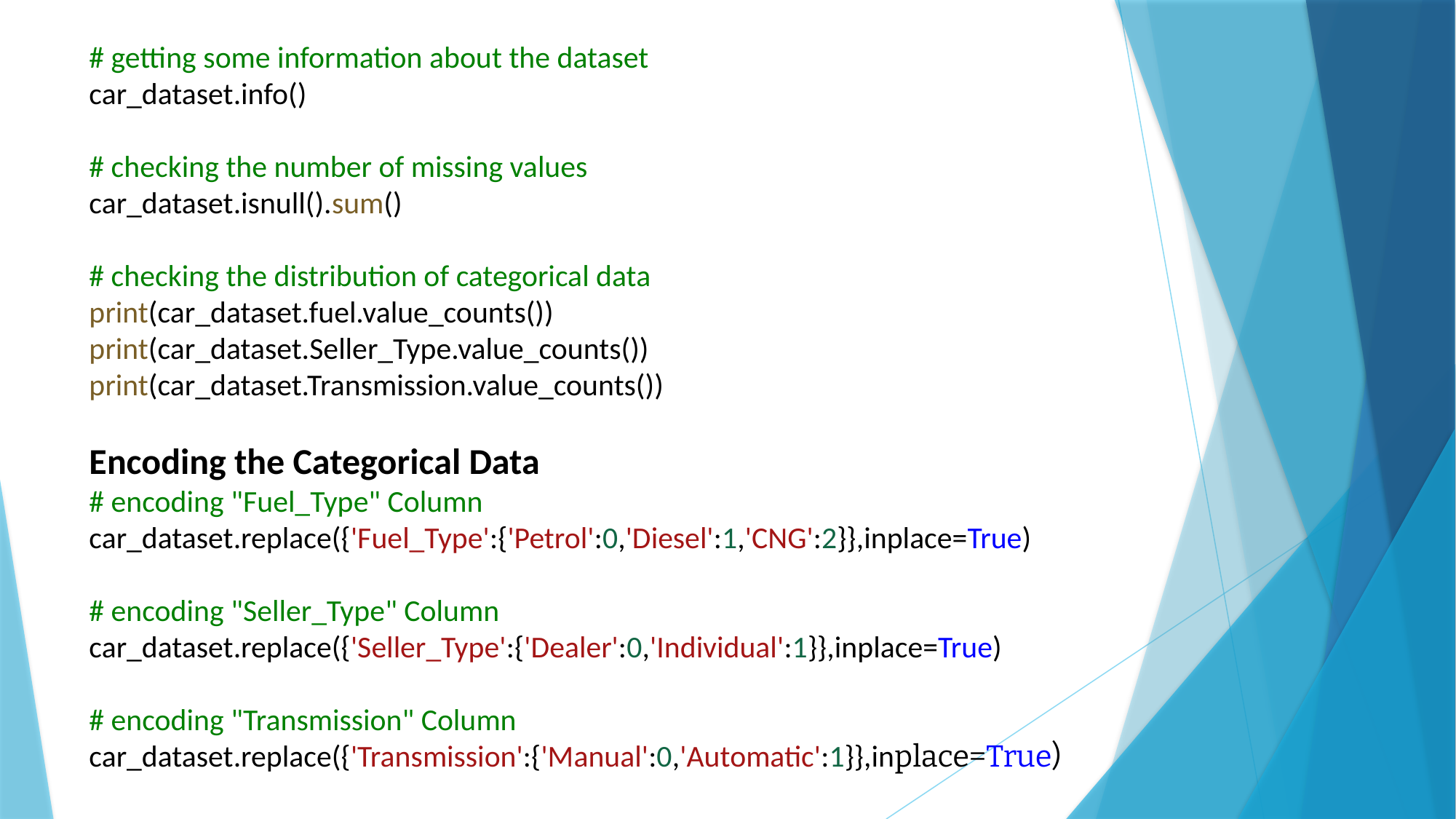

# getting some information about the dataset
car_dataset.info()

# checking the number of missing values
car_dataset.isnull().sum()

# checking the distribution of categorical data
print(car_dataset.fuel.value_counts())
print(car_dataset.Seller_Type.value_counts())
print(car_dataset.Transmission.value_counts())

Encoding the Categorical Data
# encoding "Fuel_Type" Column
car_dataset.replace({'Fuel_Type':{'Petrol':0,'Diesel':1,'CNG':2}},inplace=True)

# encoding "Seller_Type" Column
car_dataset.replace({'Seller_Type':{'Dealer':0,'Individual':1}},inplace=True)

# encoding "Transmission" Column
car_dataset.replace({'Transmission':{'Manual':0,'Automatic':1}},inplace=True)